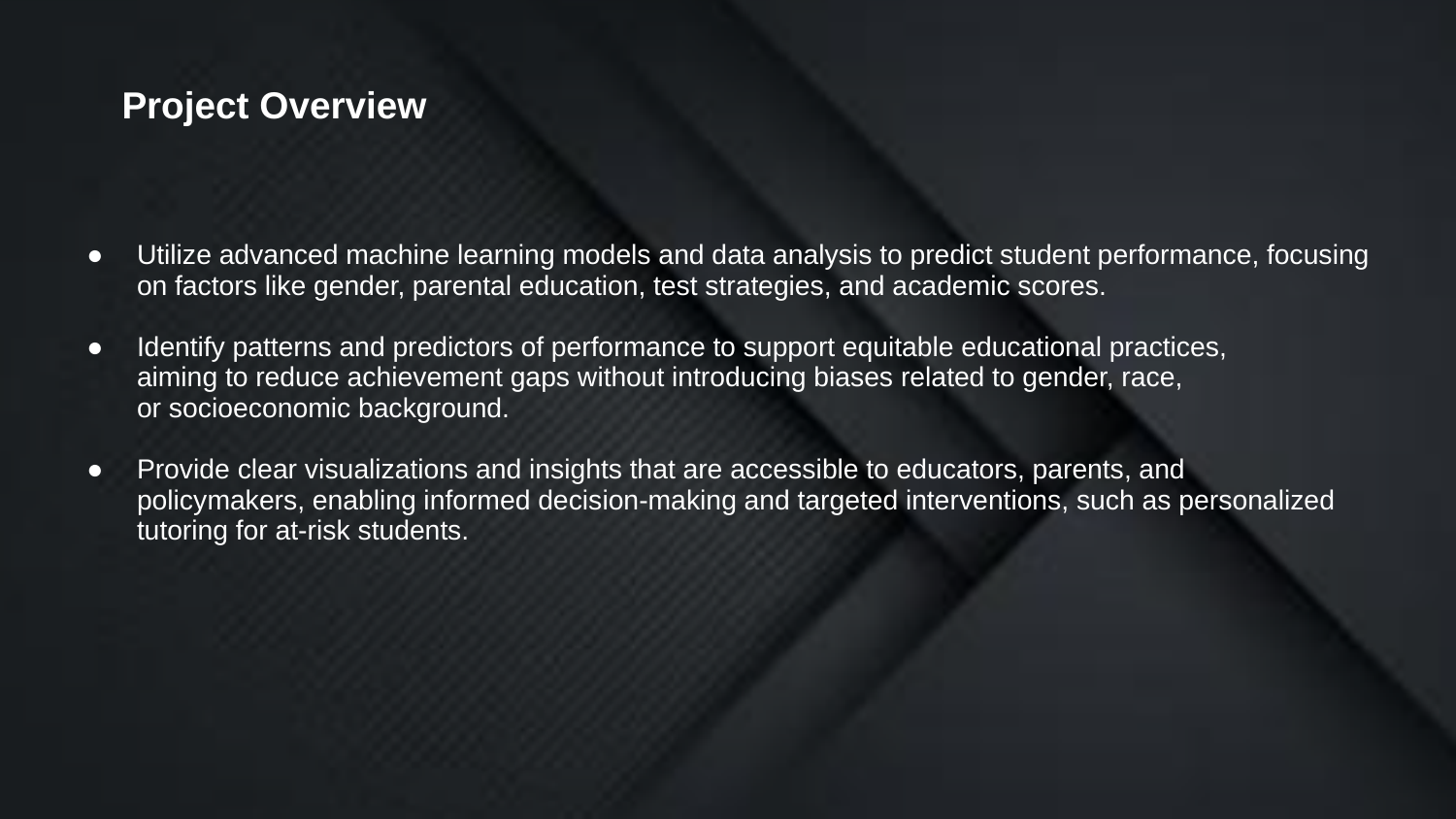

# Project Overview

Utilize advanced machine learning models and data analysis to predict student performance, focusing
on factors like gender, parental education, test strategies, and academic scores.

Identify patterns and predictors of performance to support equitable educational practices,
aiming to reduce achievement gaps without introducing biases related to gender, race,
or socioeconomic background.

Provide clear visualizations and insights that are accessible to educators, parents, and
policymakers, enabling informed decision-making and targeted interventions, such as personalized
tutoring for at-risk students.